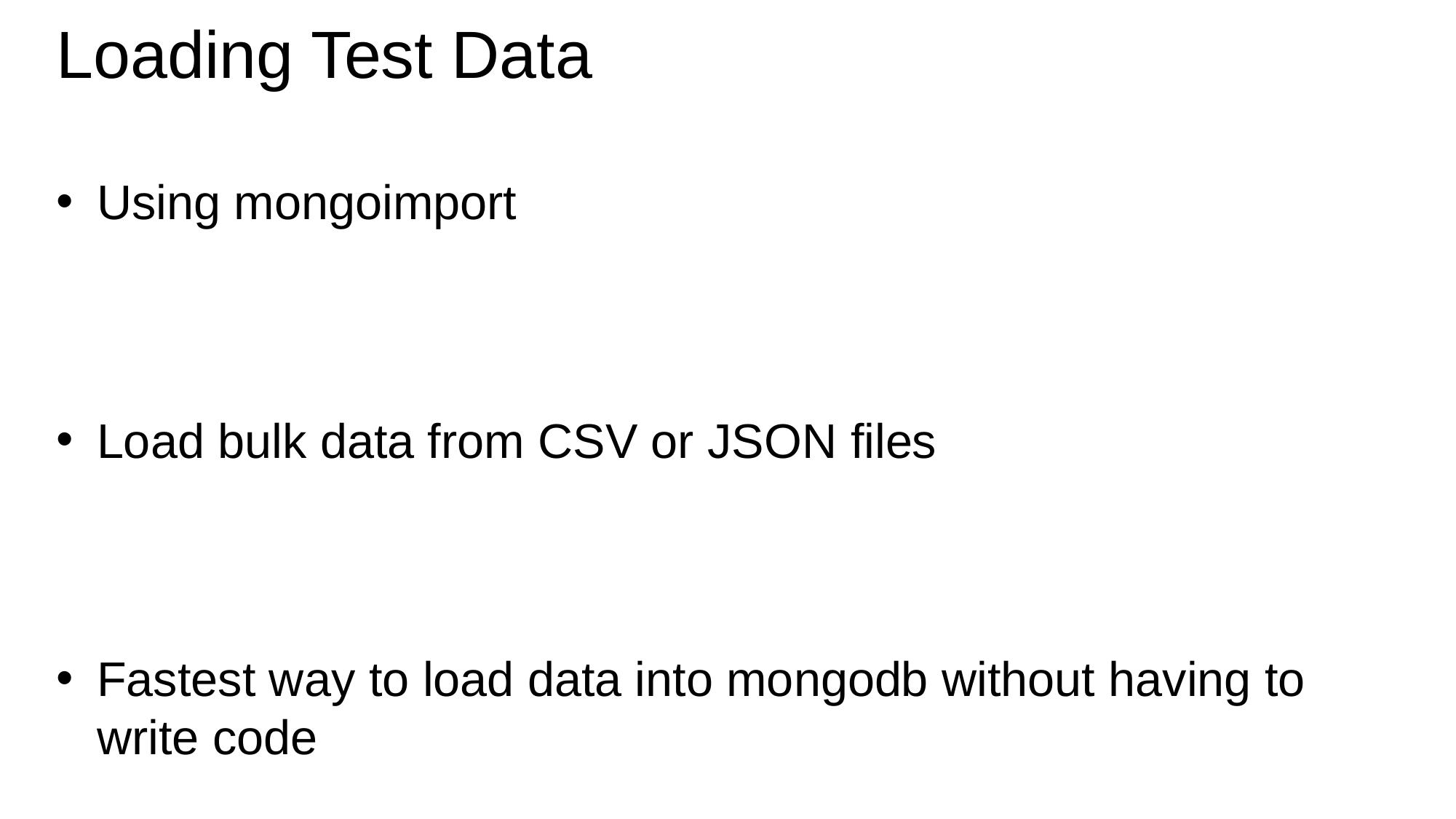

# Loading Test Data
Using mongoimport

Load bulk data from CSV or JSON files

Fastest way to load data into mongodb without having to write code